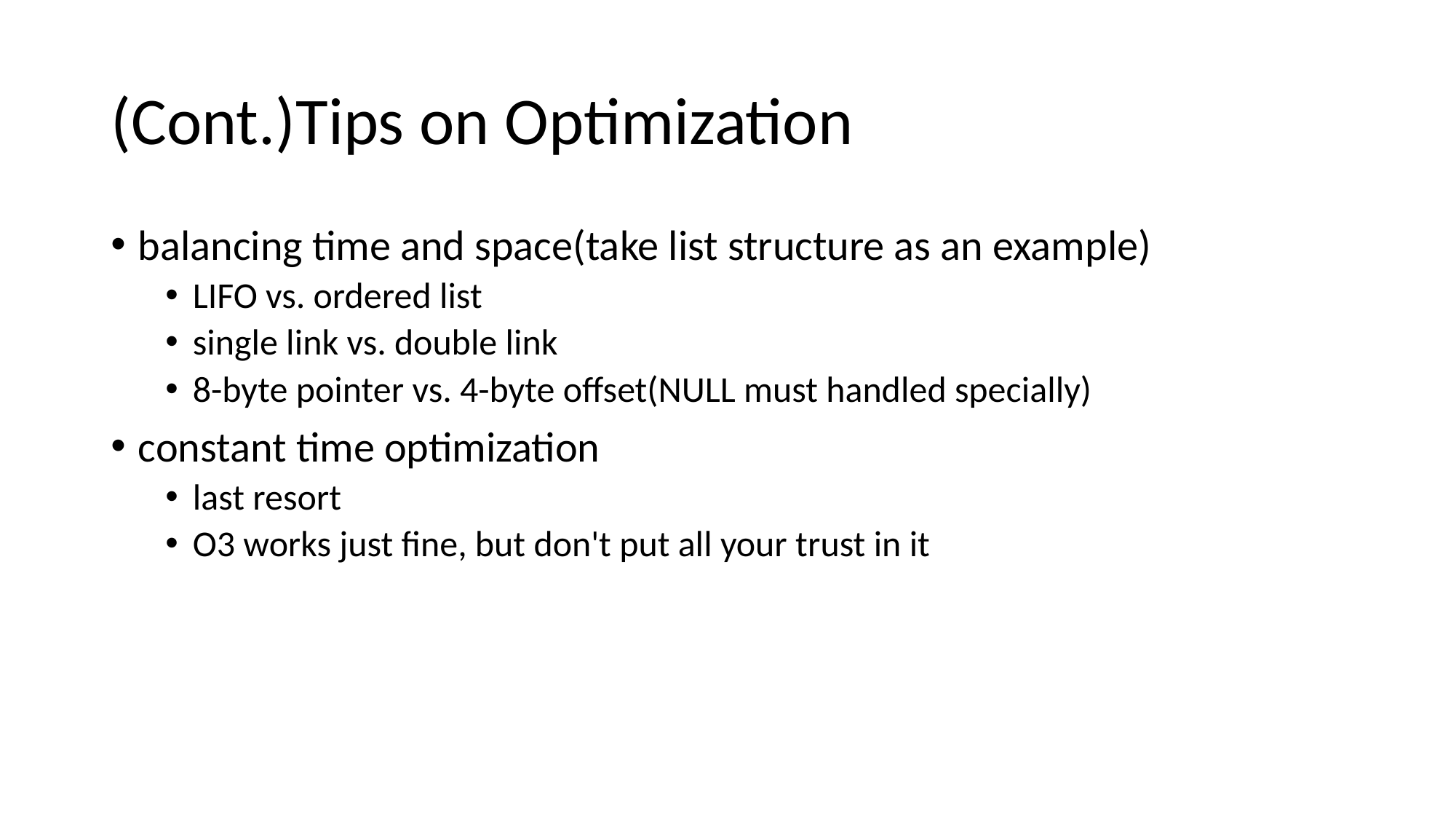

# (Cont.)Tips on Optimization
balancing time and space(take list structure as an example)
LIFO vs. ordered list
single link vs. double link
8-byte pointer vs. 4-byte offset(NULL must handled specially)
constant time optimization
last resort
O3 works just fine, but don't put all your trust in it